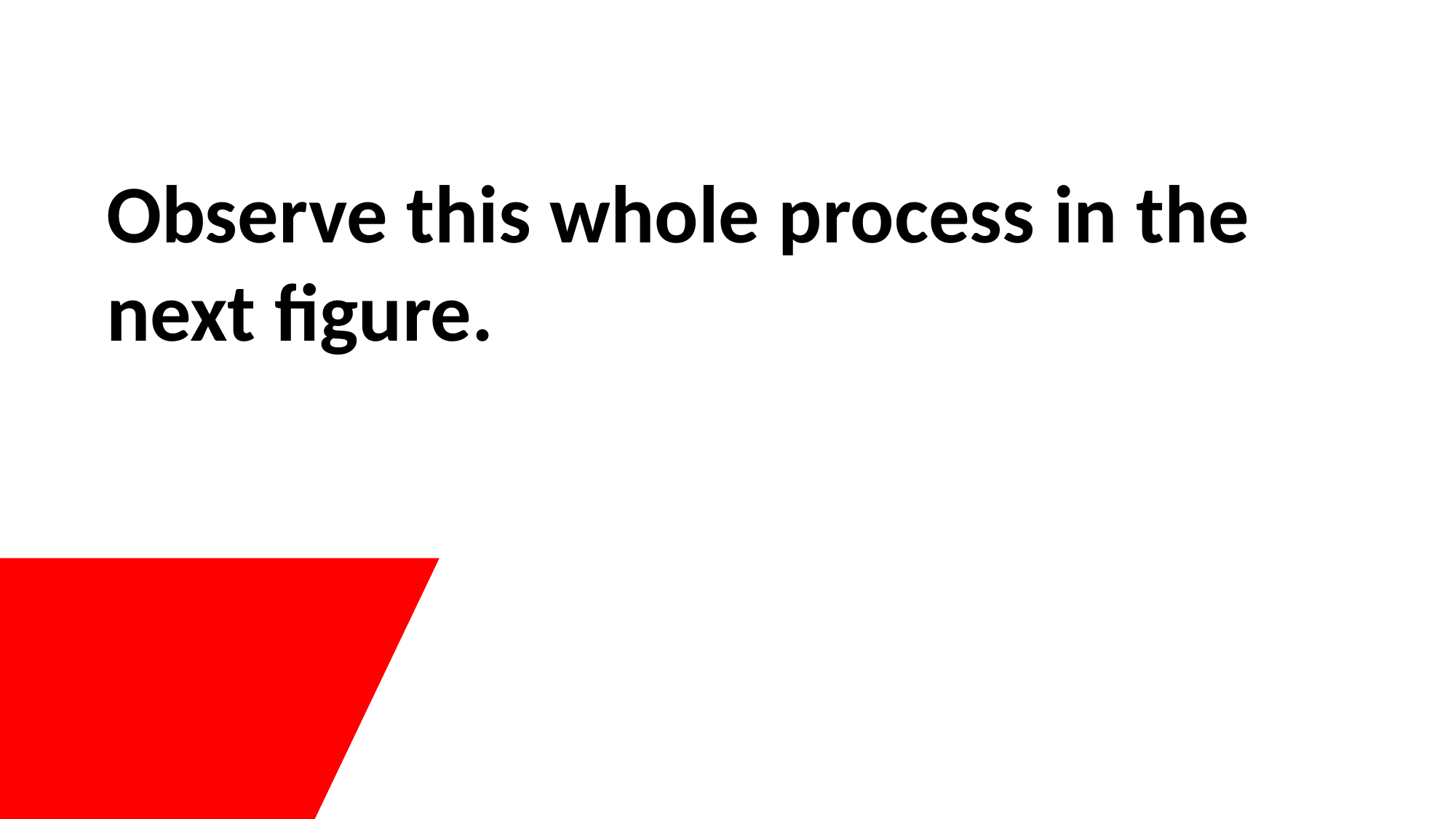

Observe this whole process in the next figure.